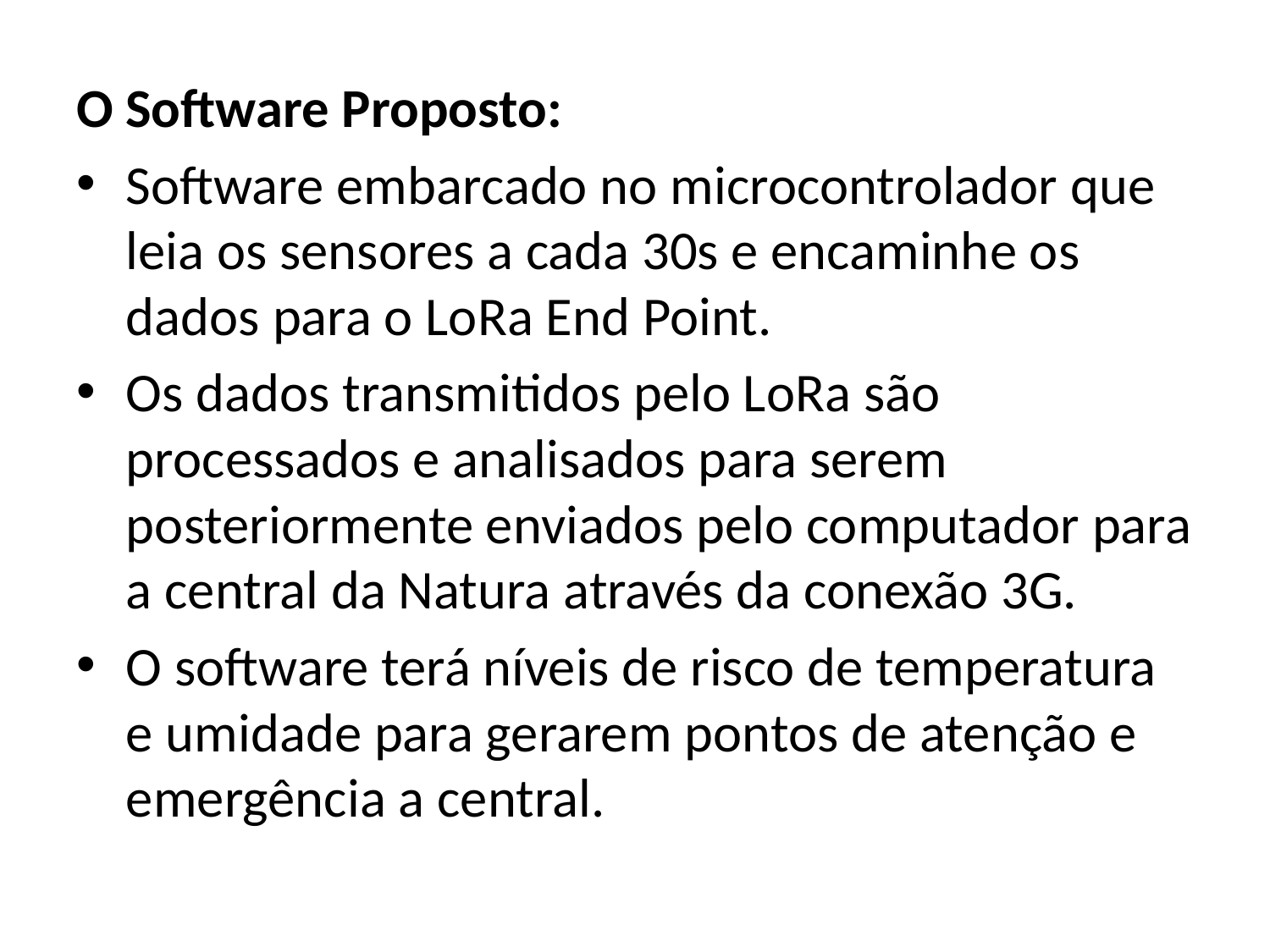

O Software Proposto:
Software embarcado no microcontrolador que leia os sensores a cada 30s e encaminhe os dados para o LoRa End Point.
Os dados transmitidos pelo LoRa são processados e analisados para serem posteriormente enviados pelo computador para a central da Natura através da conexão 3G.
O software terá níveis de risco de temperatura e umidade para gerarem pontos de atenção e emergência a central.